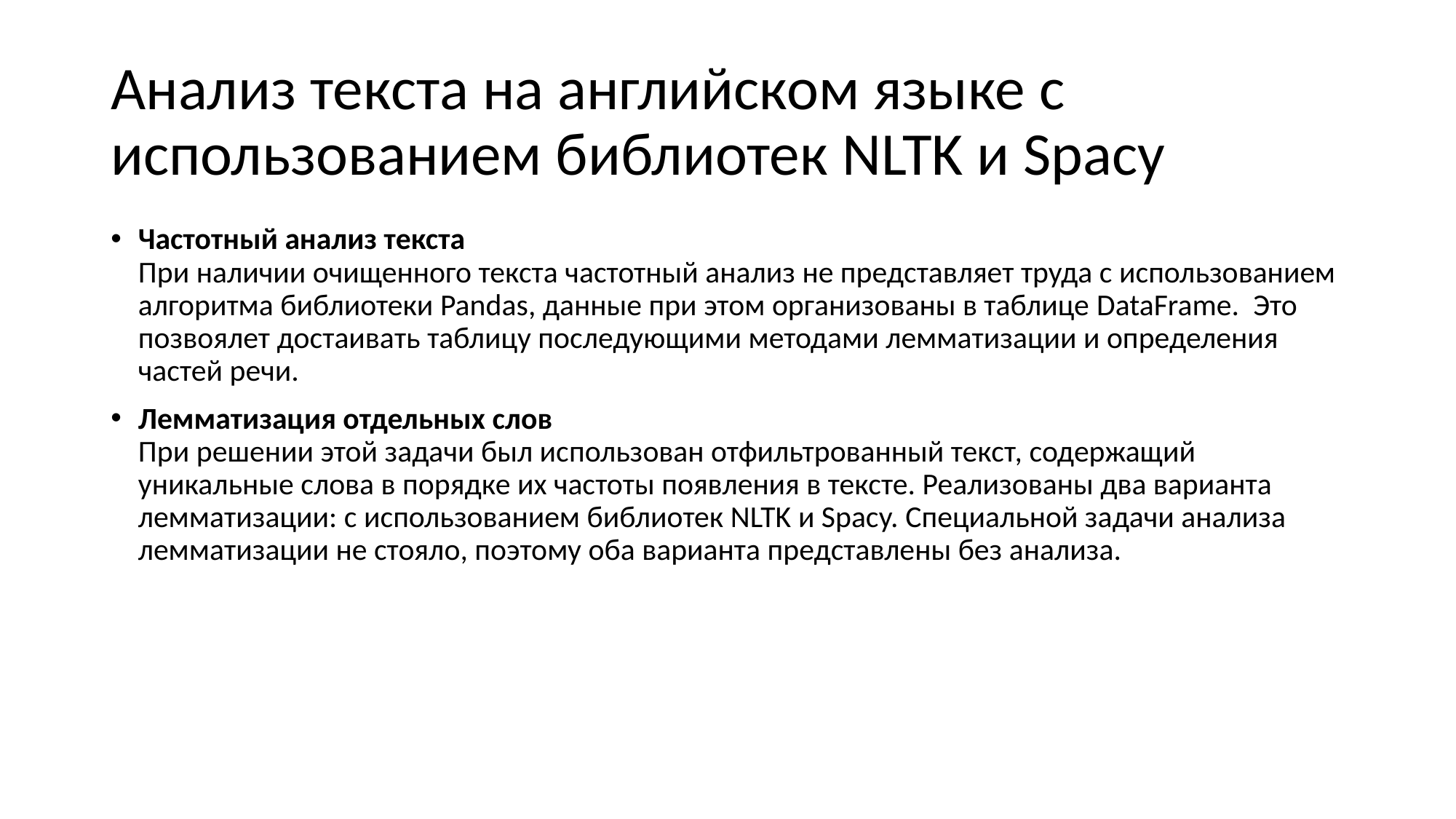

# Анализ текста на английском языке с использованием библиотек NLTK и Spacy
Частотный анализ текста
При наличии очищенного текста частотный анализ не представляет труда с использованием алгоритма библиотеки Pandas, данные при этом организованы в таблице DataFrame.  Это позвоялет достаивать таблицу последующими методами лемматизации и определения частей речи.
Лемматизация отдельных слов
При решении этой задачи был использован отфильтрованный текст, содержащий уникальные слова в порядке их частоты появления в тексте. Реализованы два варианта лемматизации: с использованием библиотек NLTK и Spacy. Специальной задачи анализа лемматизации не стояло, поэтому оба варианта представлены без анализа.